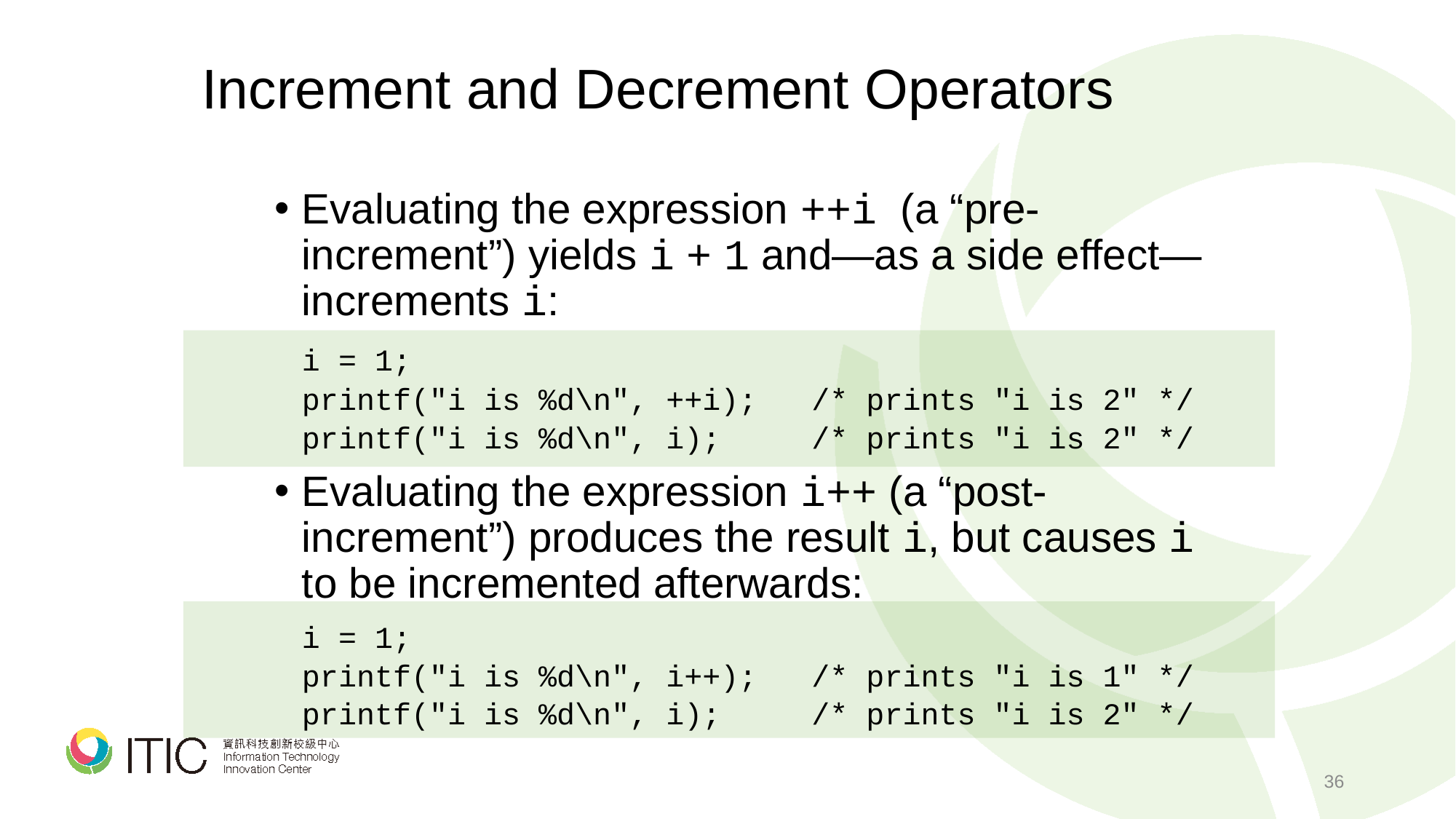

# Increment and Decrement Operators
Evaluating the expression ++i  (a “pre-increment”) yields i + 1 and—as a side effect—increments i:
	i = 1;
	printf("i is %d\n", ++i);   /* prints "i is 2" */
	printf("i is %d\n", i);     /* prints "i is 2" */
Evaluating the expression i++ (a “post-increment”) produces the result i, but causes i to be incremented afterwards:
	i = 1;
	printf("i is %d\n", i++);   /* prints "i is 1" */
	printf("i is %d\n", i);     /* prints "i is 2" */

36